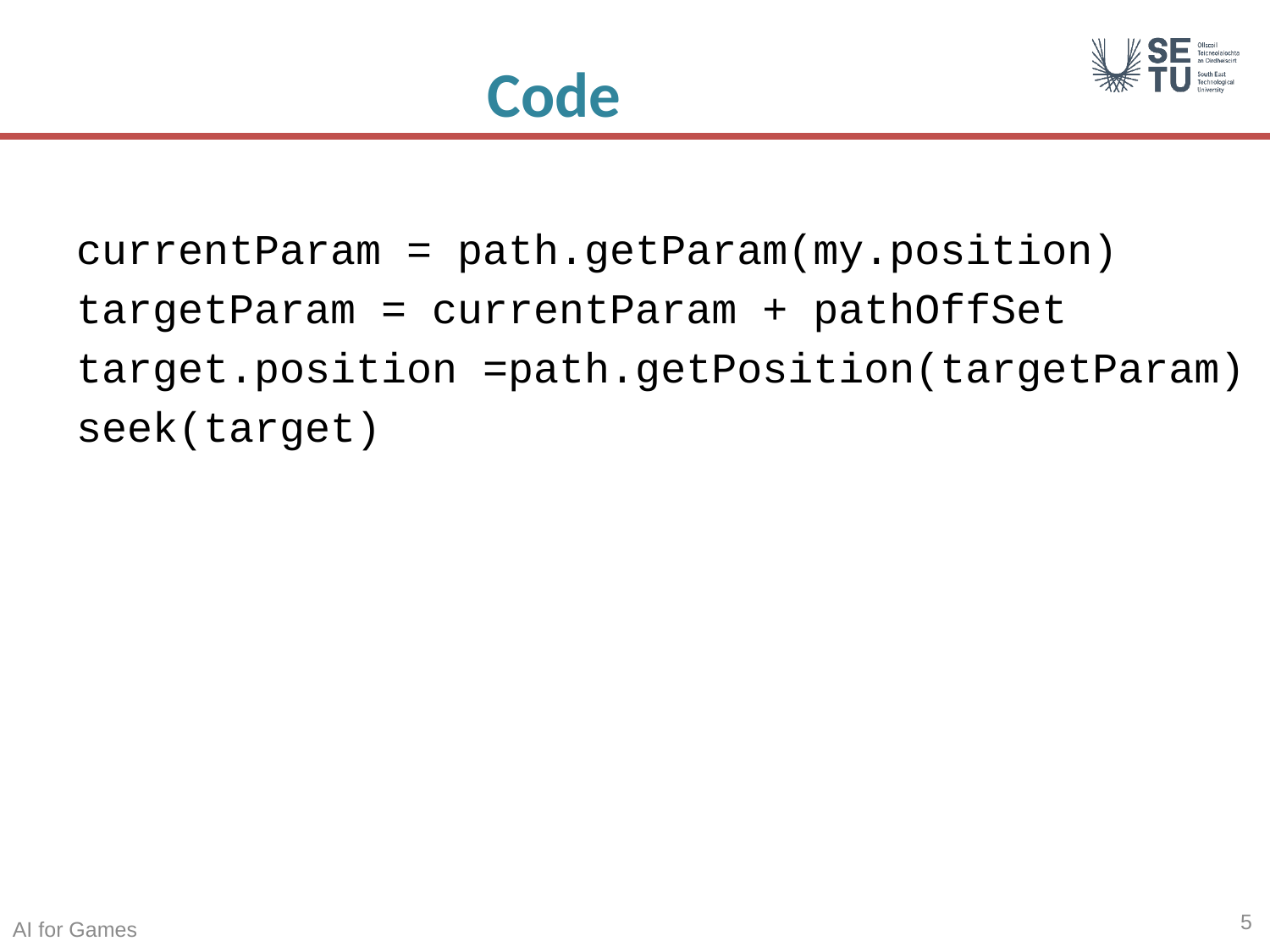

# Code

currentParam = path.getParam(my.position)
targetParam = currentParam + pathOffSet
target.position =path.getPosition(targetParam)
seek(target)
5